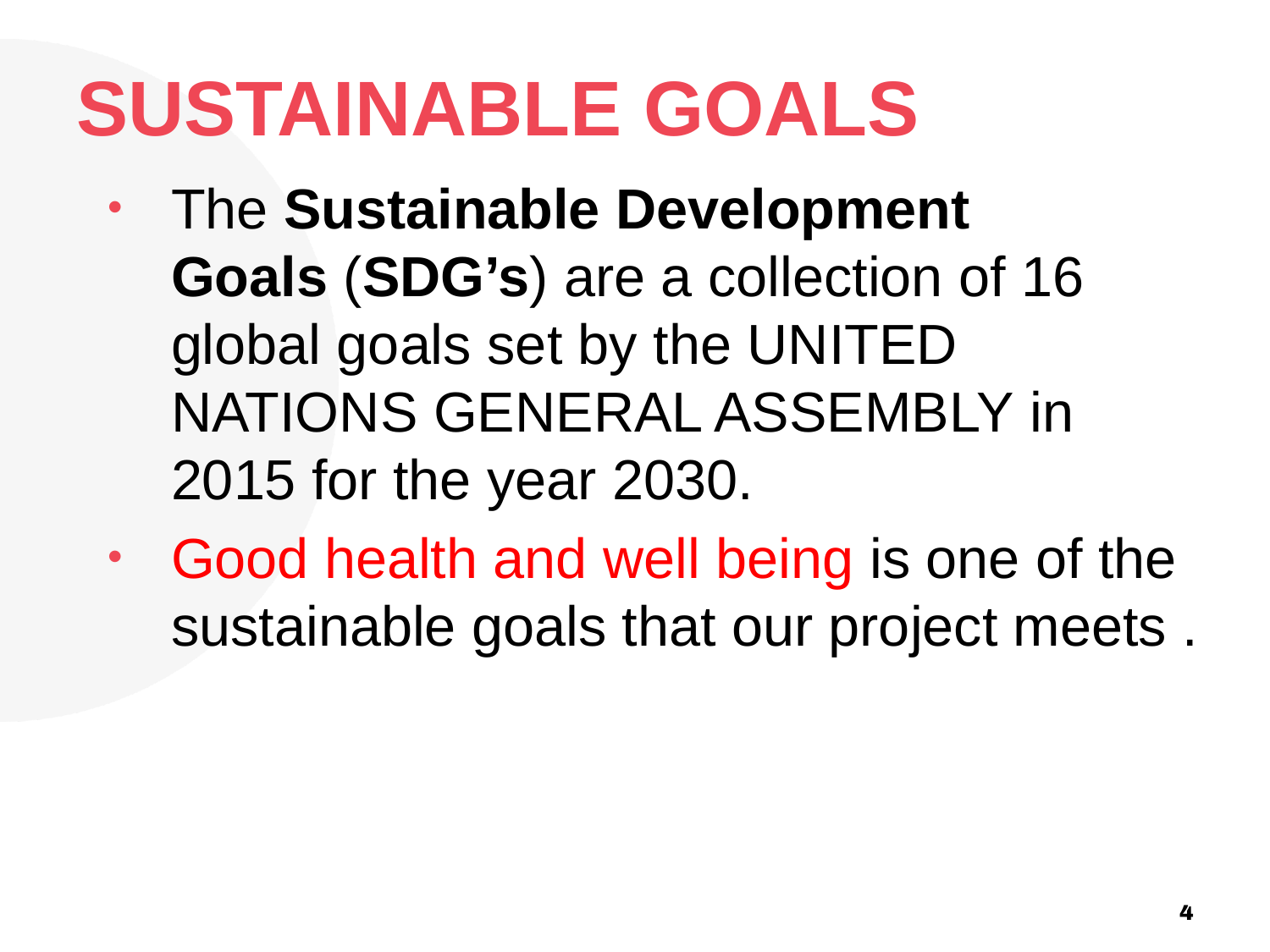

# SUSTAINABLE GOALS
The Sustainable Development Goals (SDG’s) are a collection of 16 global goals set by the UNITED NATIONS GENERAL ASSEMBLY in 2015 for the year 2030.
Good health and well being is one of the sustainable goals that our project meets .

4